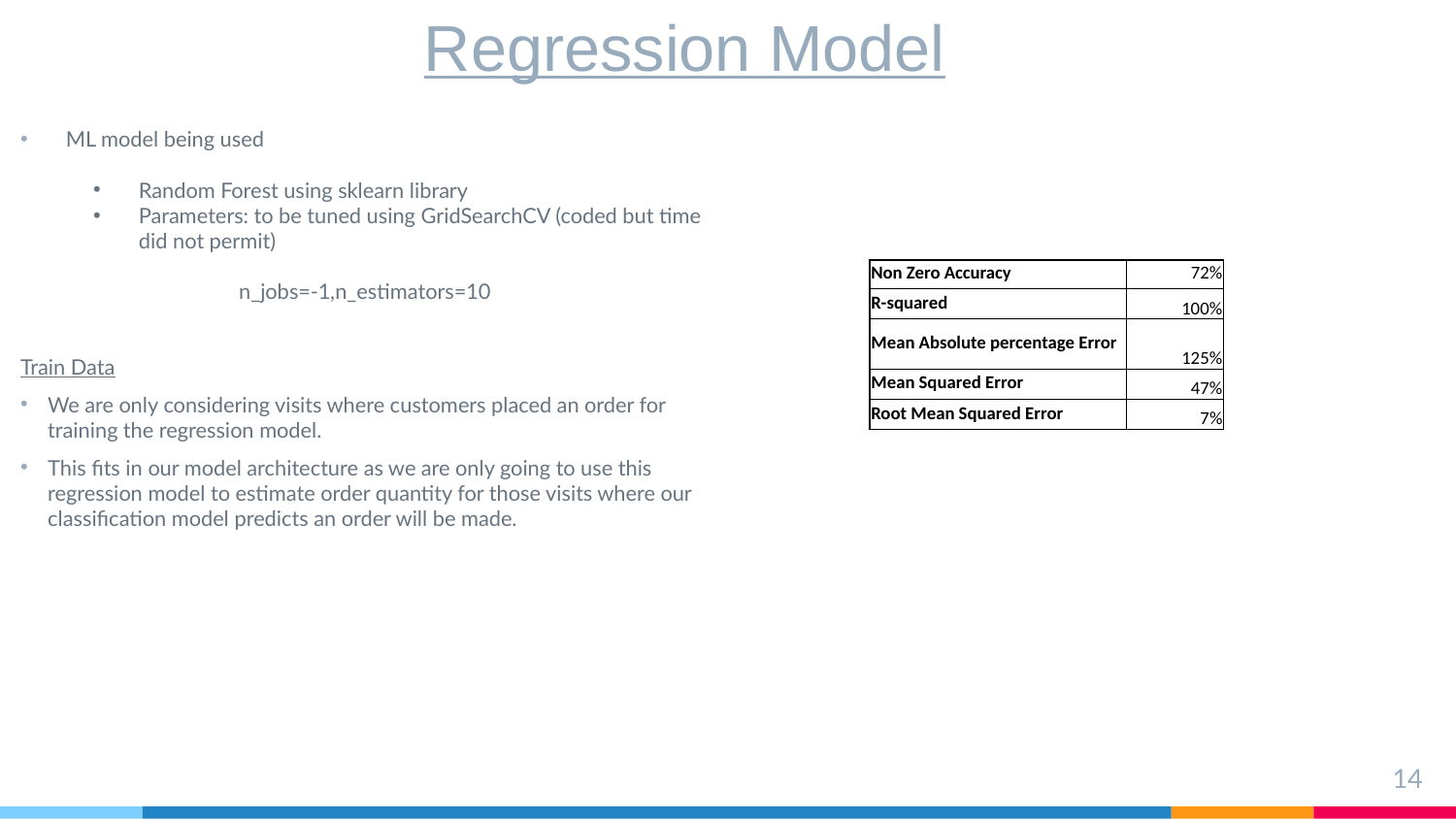

Regression Model
ML model being used

Random Forest using sklearn library
Parameters: to be tuned using GridSearchCV (coded but time did not permit)

	n_jobs=-1,n_estimators=10

Train Data
We are only considering visits where customers placed an order for training the regression model.
This fits in our model architecture as we are only going to use this regression model to estimate order quantity for those visits where our classification model predicts an order will be made.

| Non Zero Accuracy | 72% |
| --- | --- |
| R-squared | 100% |
| Mean Absolute percentage Error | 125% |
| Mean Squared Error | 47% |
| Root Mean Squared Error | 7% |
14